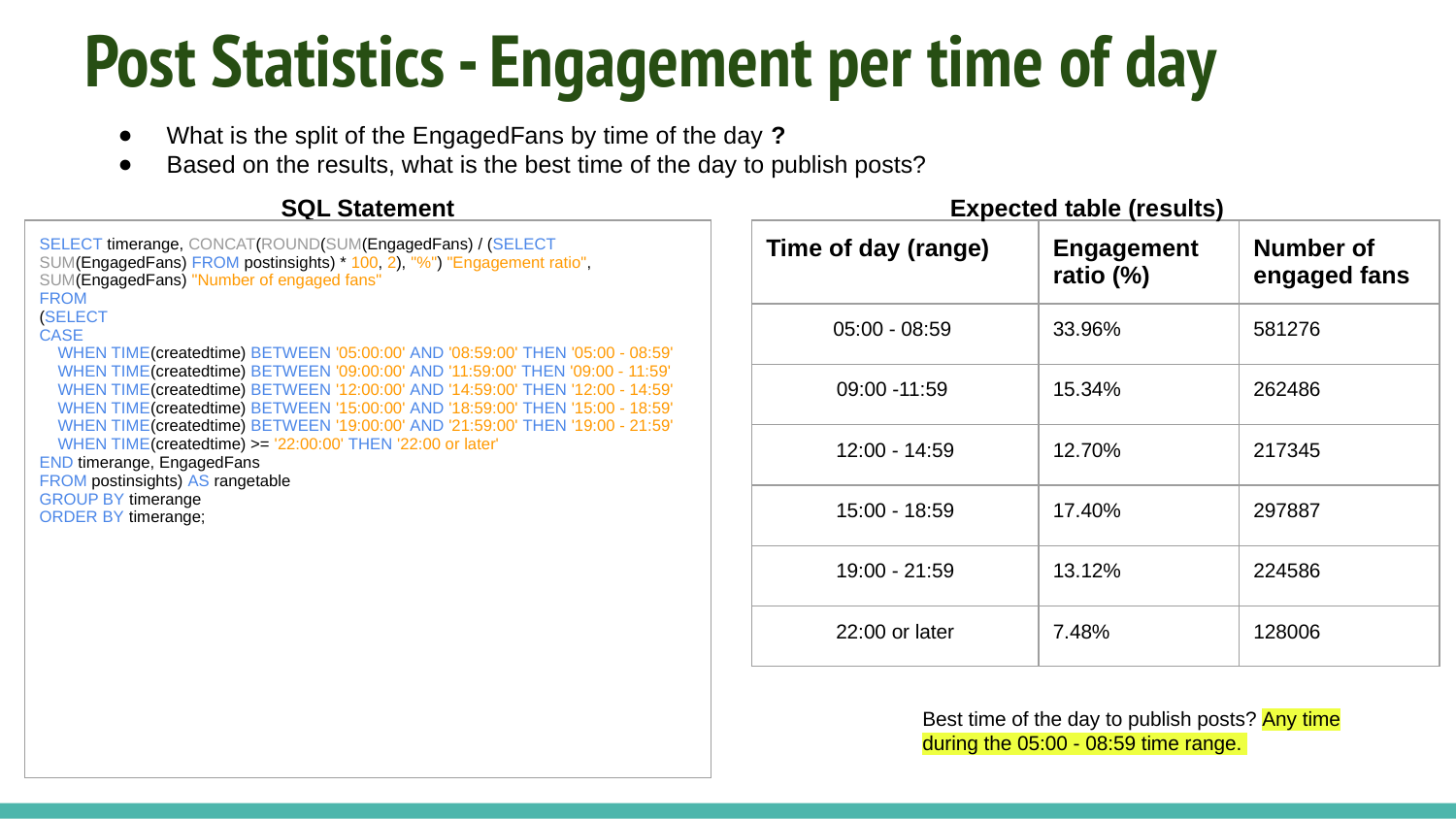

# Post Statistics - Engagement per time of day
What is the split of the EngagedFans by time of the day ?
Based on the results, what is the best time of the day to publish posts?

SQL Statement
Expected table (results)
| SELECT timerange, CONCAT(ROUND(SUM(EngagedFans) / (SELECT SUM(EngagedFans) FROM postinsights) \* 100, 2), "%") "Engagement ratio", SUM(EngagedFans) "Number of engaged fans" FROM (SELECT CASE WHEN TIME(createdtime) BETWEEN '05:00:00' AND '08:59:00' THEN '05:00 - 08:59' WHEN TIME(createdtime) BETWEEN '09:00:00' AND '11:59:00' THEN '09:00 - 11:59' WHEN TIME(createdtime) BETWEEN '12:00:00' AND '14:59:00' THEN '12:00 - 14:59' WHEN TIME(createdtime) BETWEEN '15:00:00' AND '18:59:00' THEN '15:00 - 18:59' WHEN TIME(createdtime) BETWEEN '19:00:00' AND '21:59:00' THEN '19:00 - 21:59' WHEN TIME(createdtime) >= '22:00:00' THEN '22:00 or later' END timerange, EngagedFans FROM postinsights) AS rangetable GROUP BY timerange ORDER BY timerange; |
| --- |
| Time of day (range) | Engagement ratio (%) | Number of engaged fans |
| --- | --- | --- |
| 05:00 - 08:59 | 33.96% | 581276 |
| 09:00 -11:59 | 15.34% | 262486 |
| 12:00 - 14:59 | 12.70% | 217345 |
| 15:00 - 18:59 | 17.40% | 297887 |
| 19:00 - 21:59 | 13.12% | 224586 |
| 22:00 or later | 7.48% | 128006 |
Best time of the day to publish posts? Any time during the 05:00 - 08:59 time range.